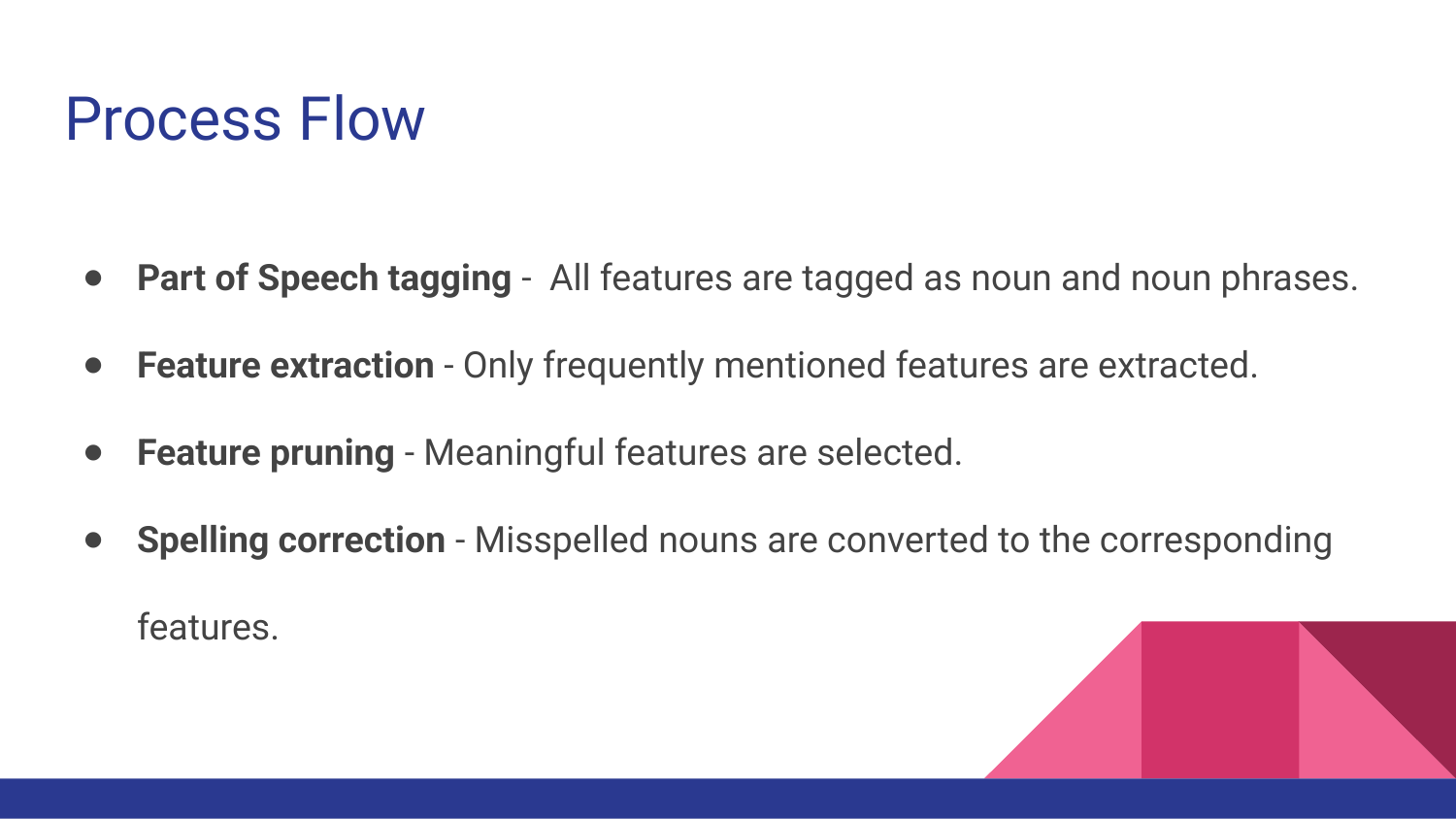

# Process Flow
Part of Speech tagging -  All features are tagged as noun and noun phrases.
Feature extraction - Only frequently mentioned features are extracted.
Feature pruning - Meaningful features are selected.
Spelling correction - Misspelled nouns are converted to the corresponding features.